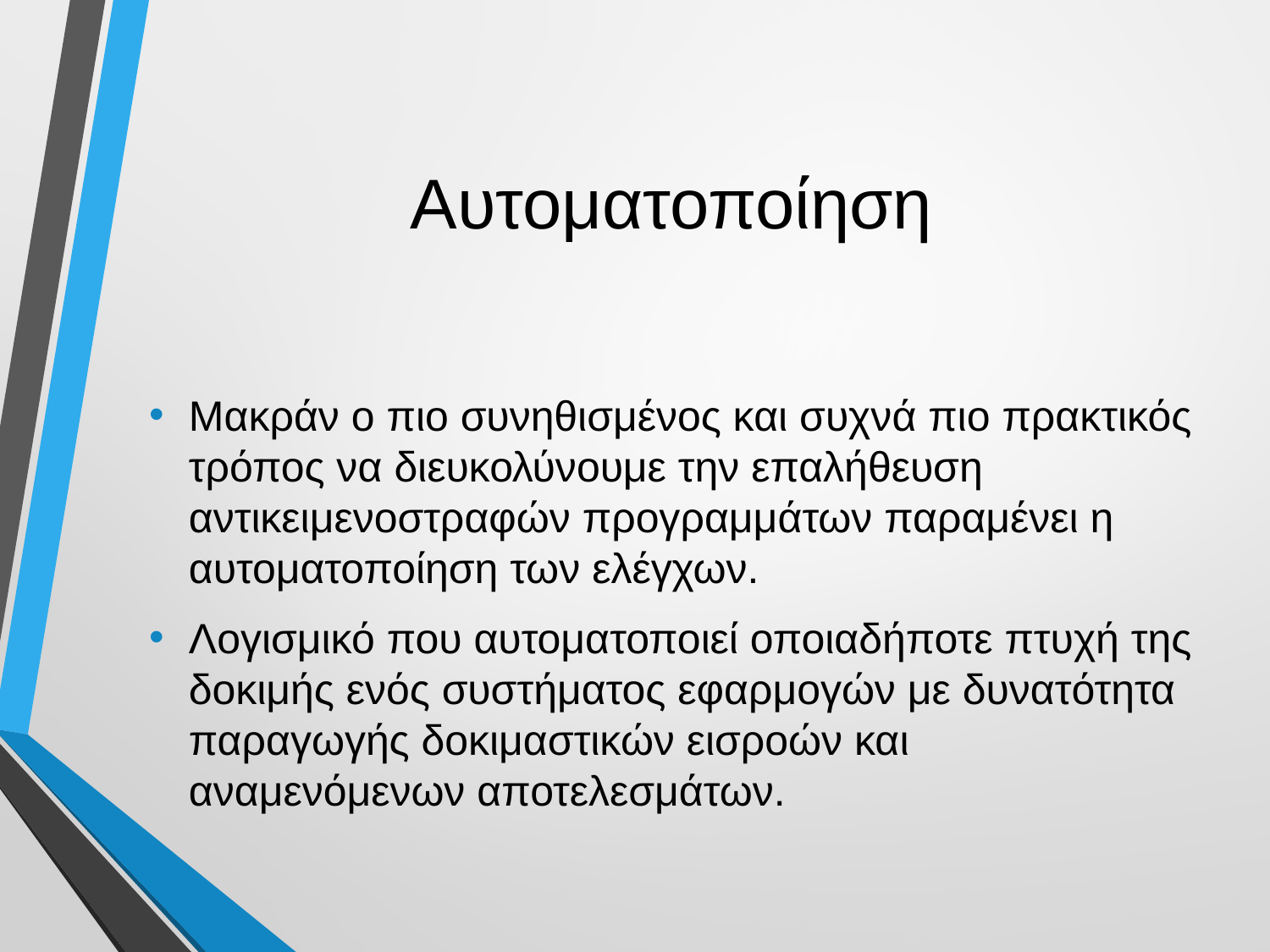

# Αυτοματοποίηση
Μακράν ο πιο συνηθισμένος και συχνά πιο πρακτικός τρόπος να διευκολύνουμε την επαλήθευση αντικειμενοστραφών προγραμμάτων παραμένει η αυτοματοποίηση των ελέγχων.
Λογισμικό που αυτοματοποιεί οποιαδήποτε πτυχή της δοκιμής ενός συστήματος εφαρμογών με δυνατότητα παραγωγής δοκιμαστικών εισροών και αναμενόμενων αποτελεσμάτων.